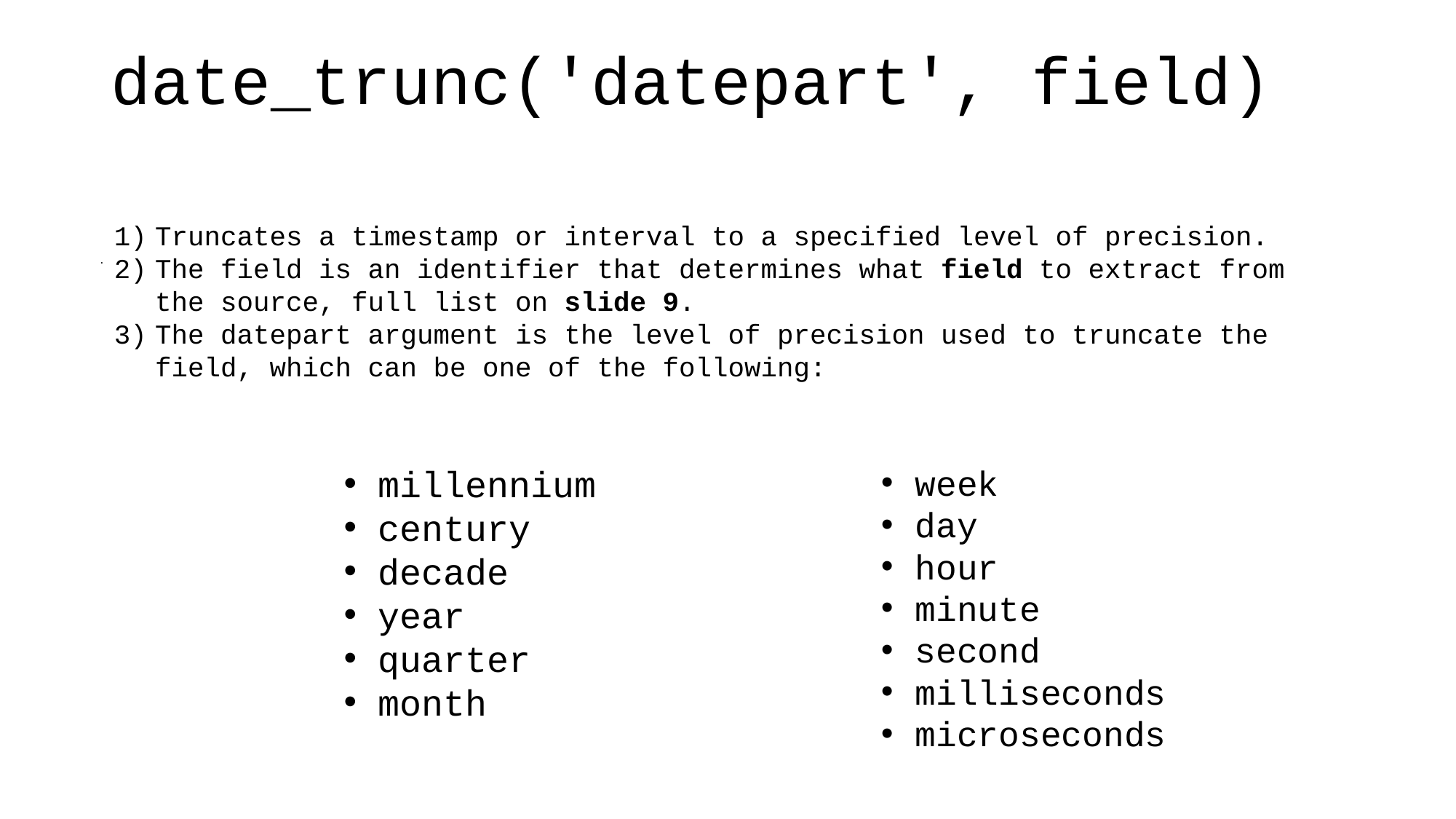

# date_trunc('datepart', field)

Truncates a timestamp or interval to a specified level of precision.
The field is an identifier that determines what field to extract from the source, full list on slide 9.
The datepart argument is the level of precision used to truncate the field, which can be one of the following:

.
millennium
century
decade
year
quarter
month

week
day
hour
minute
second
milliseconds
microseconds